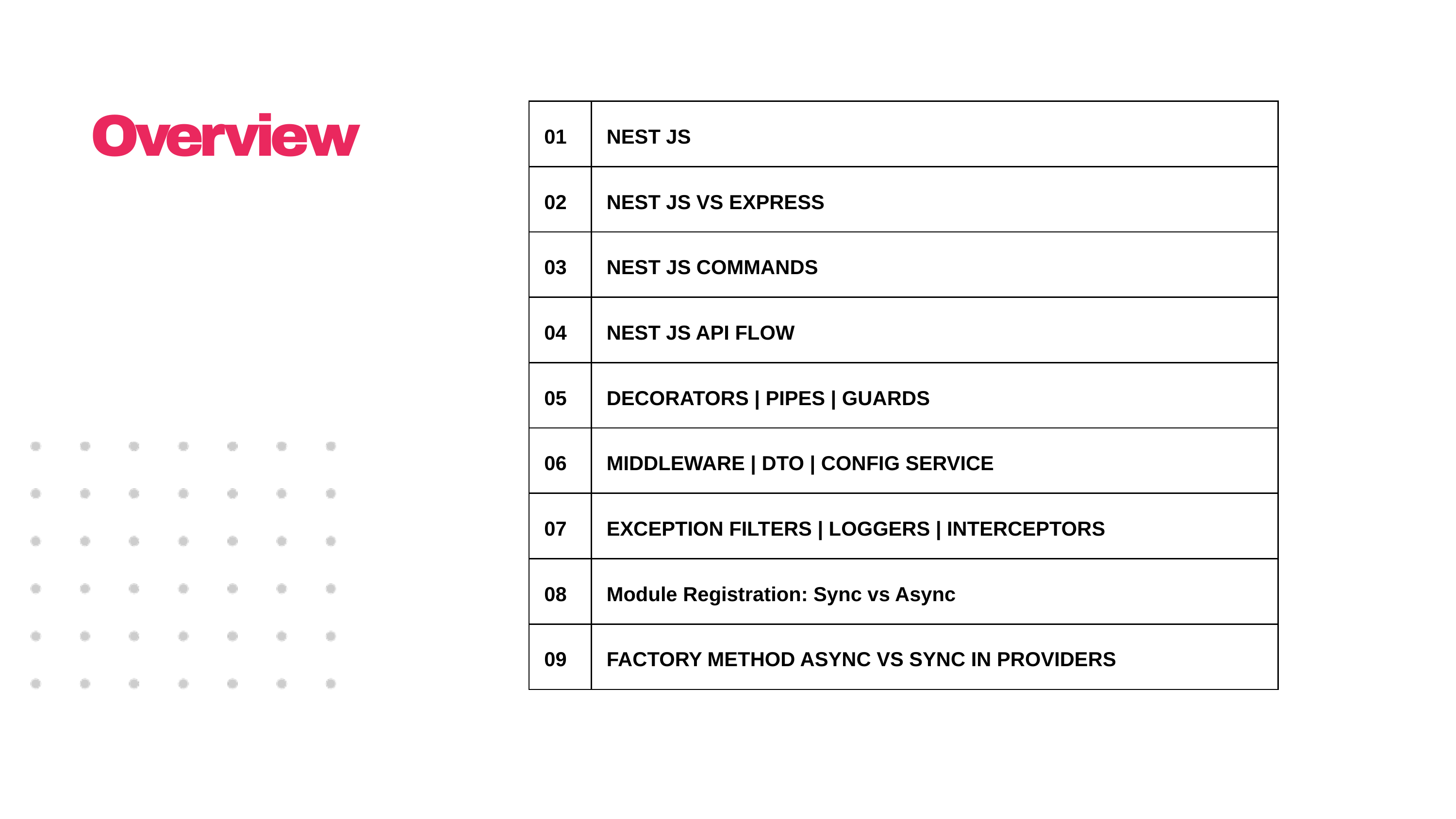

| 01 | NEST JS |
| --- | --- |
| 02 | NEST JS VS EXPRESS |
| 03 | NEST JS COMMANDS |
| 04 | NEST JS API FLOW |
| 05 | DECORATORS | PIPES | GUARDS |
| 06 | MIDDLEWARE | DTO | CONFIG SERVICE |
| 07 | EXCEPTION FILTERS | LOGGERS | INTERCEPTORS |
| 08 | Module Registration: Sync vs Async |
| 09 | FACTORY METHOD ASYNC VS SYNC IN PROVIDERS |
Overview